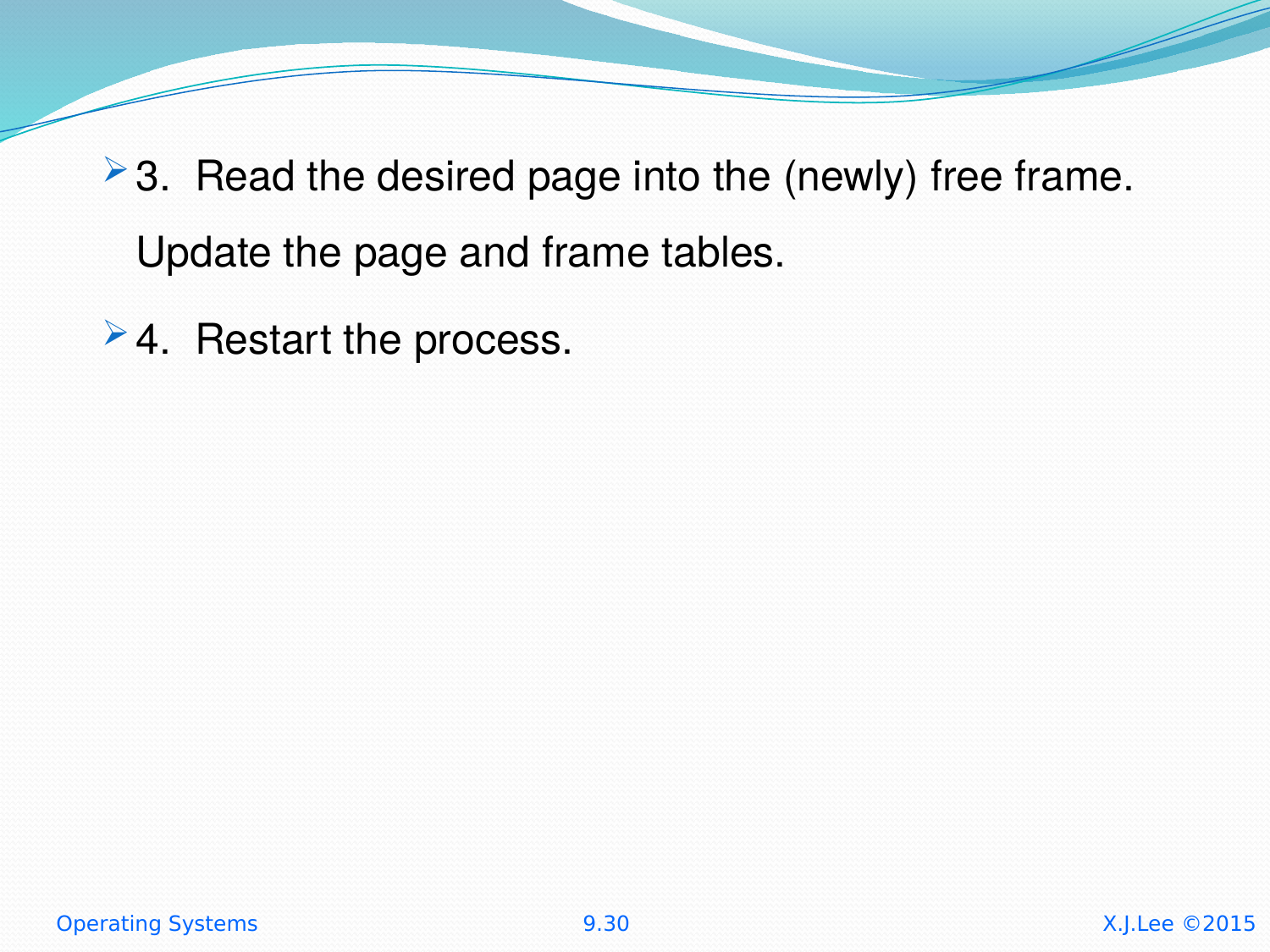

3.  Read the desired page into the (newly) free frame. Update the page and frame tables.
4.  Restart the process.
Operating Systems
9.30
X.J.Lee ©2015